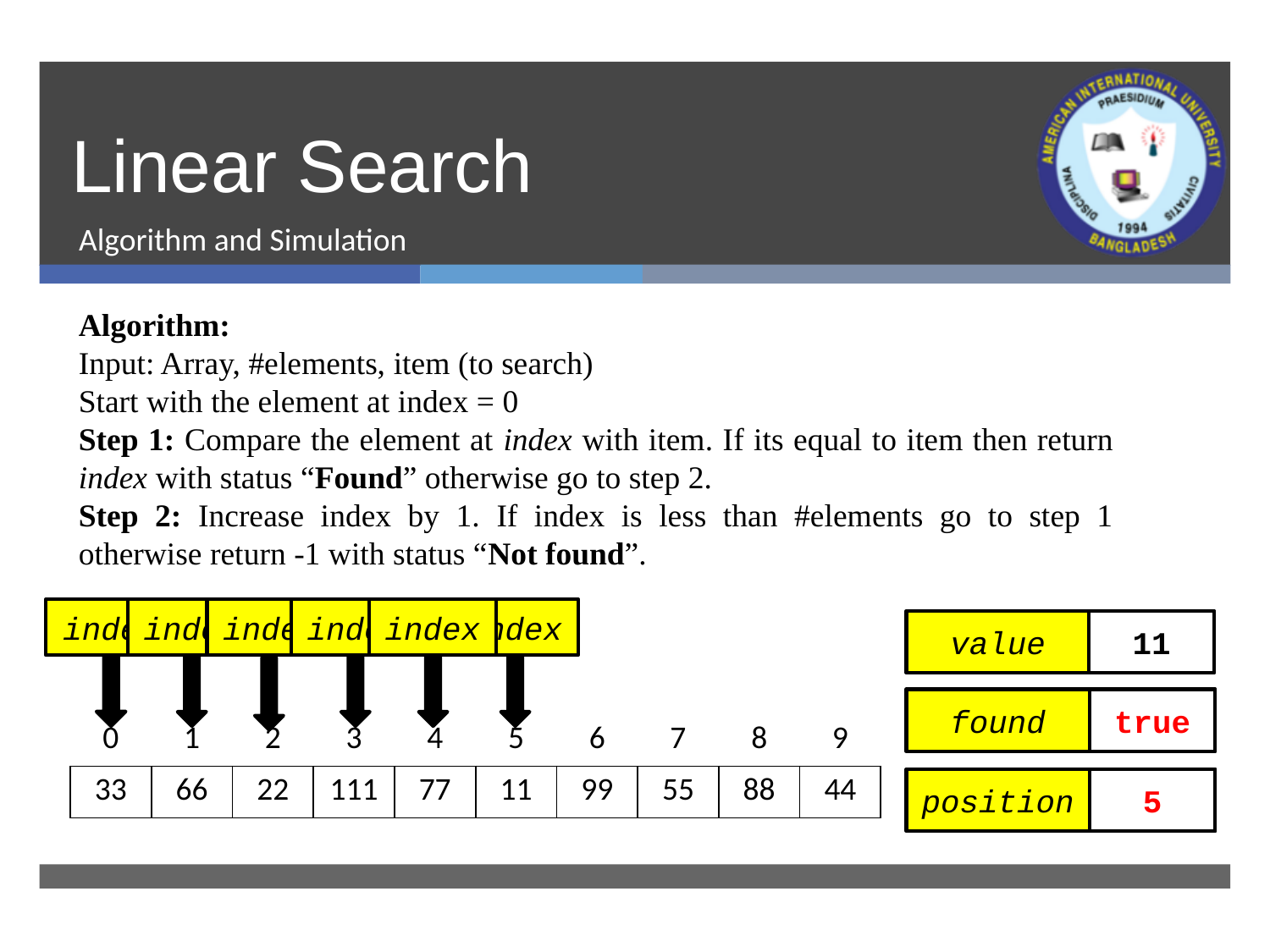

# Linear Search
Algorithm and Simulation
Algorithm:
Input: Array, #elements, item (to search)
Start with the element at index = 0
Step 1: Compare the element at index with item. If its equal to item then return index with status “Found” otherwise go to step 2.
Step 2: Increase index by 1. If index is less than #elements go to step 1 otherwise return -1 with status “Not found”.

index

index

index

index

index

index

11
value
false
true
found
| 0 | 1 | 2 | 3 | 4 | 5 | 6 | 7 | 8 | 9 |
| --- | --- | --- | --- | --- | --- | --- | --- | --- | --- |
| 33 | 66 | 22 | 111 | 77 | 11 | 99 | 55 | 88 | 44 |
5
position
-1